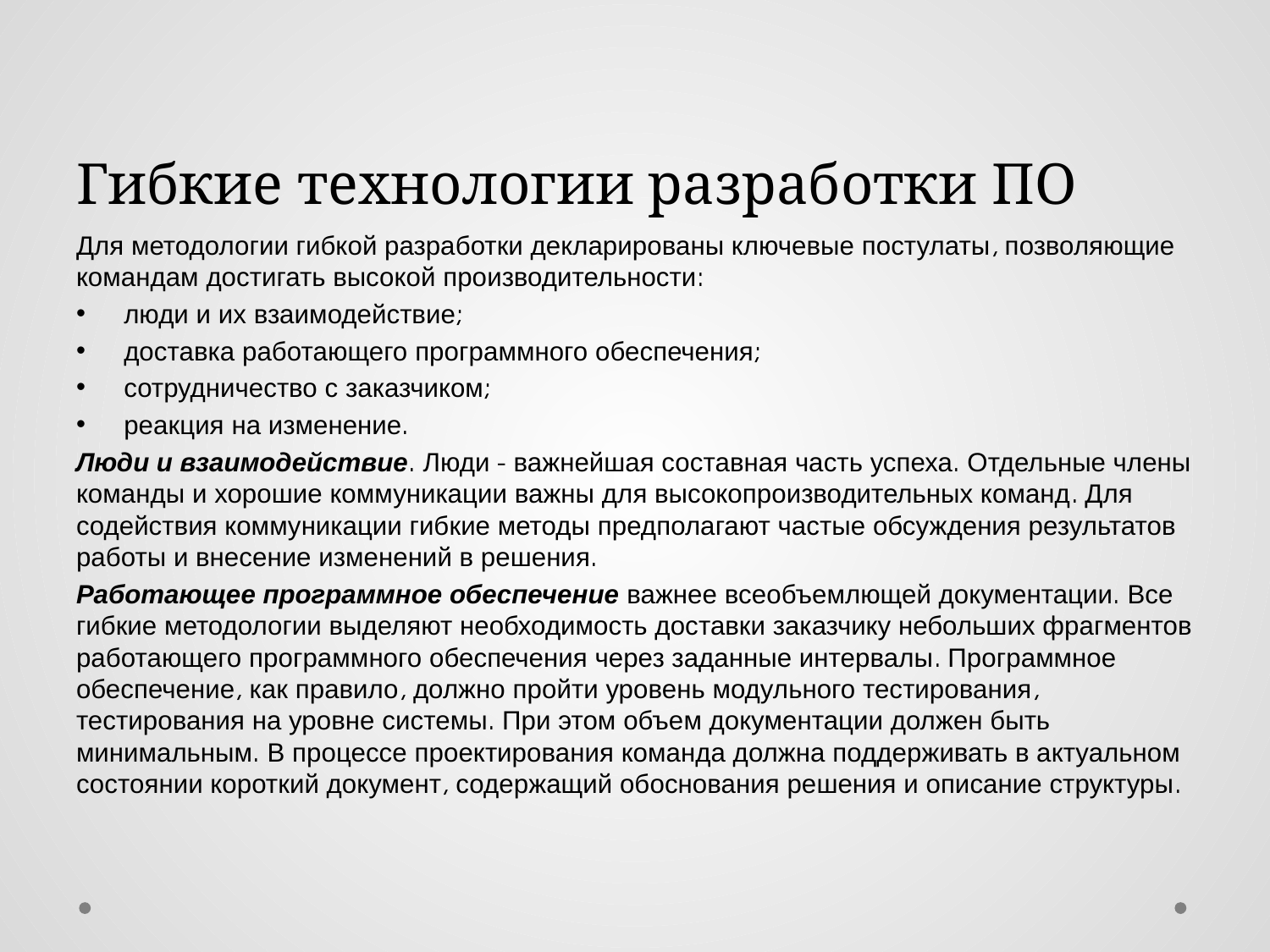

# Гибкие технологии разработки ПО
Для методологии гибкой разработки декларированы ключевые постулаты, позволяющие командам достигать высокой производительности:
люди и их взаимодействие;
доставка работающего программного обеспечения;
сотрудничество с заказчиком;
реакция на изменение.
Люди и взаимодействие. Люди - важнейшая составная часть успеха. Отдельные члены команды и хорошие коммуникации важны для высокопроизводительных команд. Для содействия коммуникации гибкие методы предполагают частые обсуждения результатов работы и внесение изменений в решения.
Работающее программное обеспечение важнее всеобъемлющей документации. Все гибкие методологии выделяют необходимость доставки заказчику небольших фрагментов работающего программного обеспечения через заданные интервалы. Программное обеспечение, как правило, должно пройти уровень модульного тестирования, тестирования на уровне системы. При этом объем документации должен быть минимальным. В процессе проектирования команда должна поддерживать в актуальном состоянии короткий документ, содержащий обоснования решения и описание структуры.